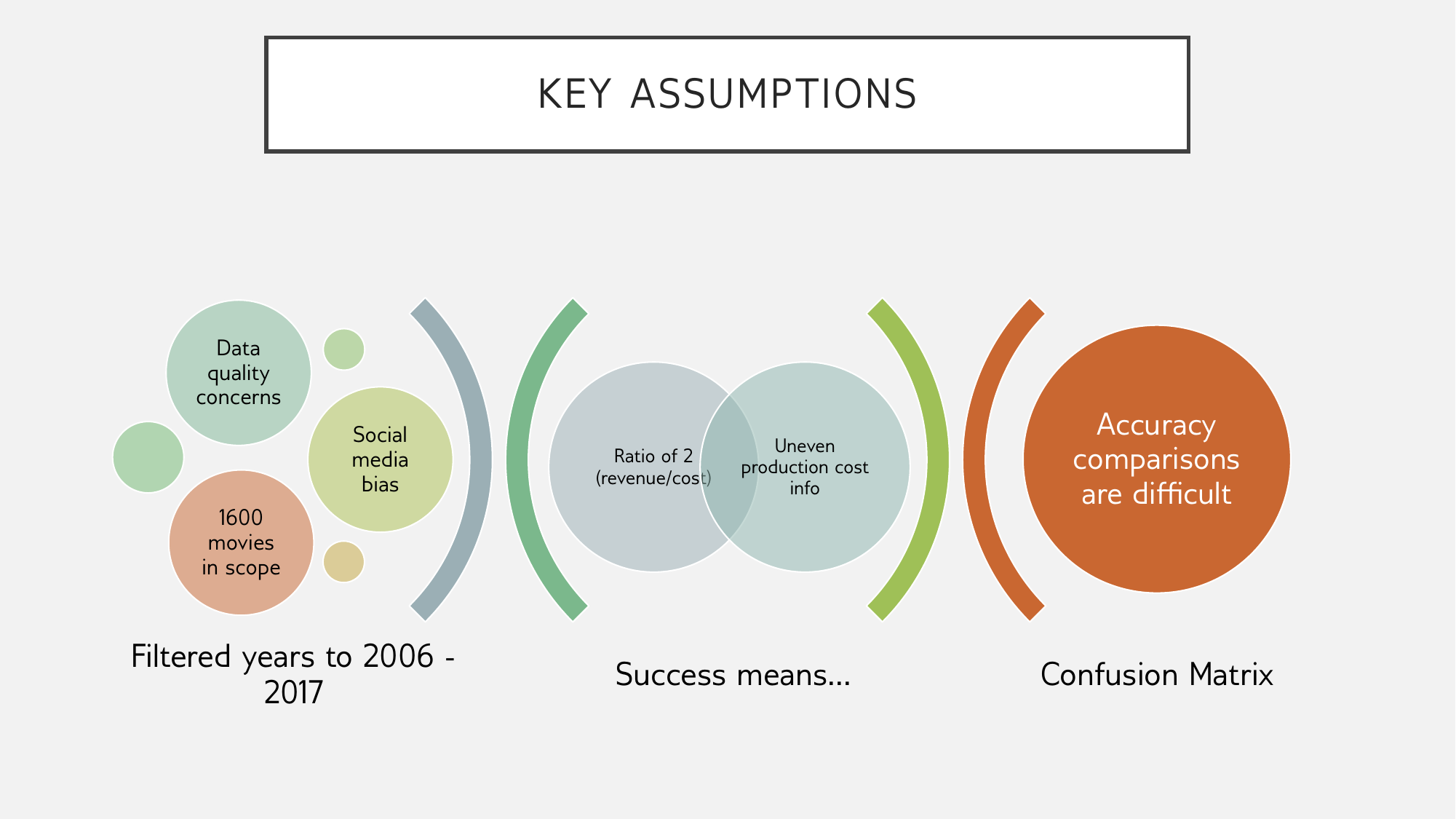

# Key Assumptions
Success means...
Confusion Matrix
Ratio of 2 (revenue/cost)
Uneven production cost info
Data quality concerns
Social media bias
1600 movies in scope
Accuracy comparisons are difficult
Filtered years to 2006 -2017